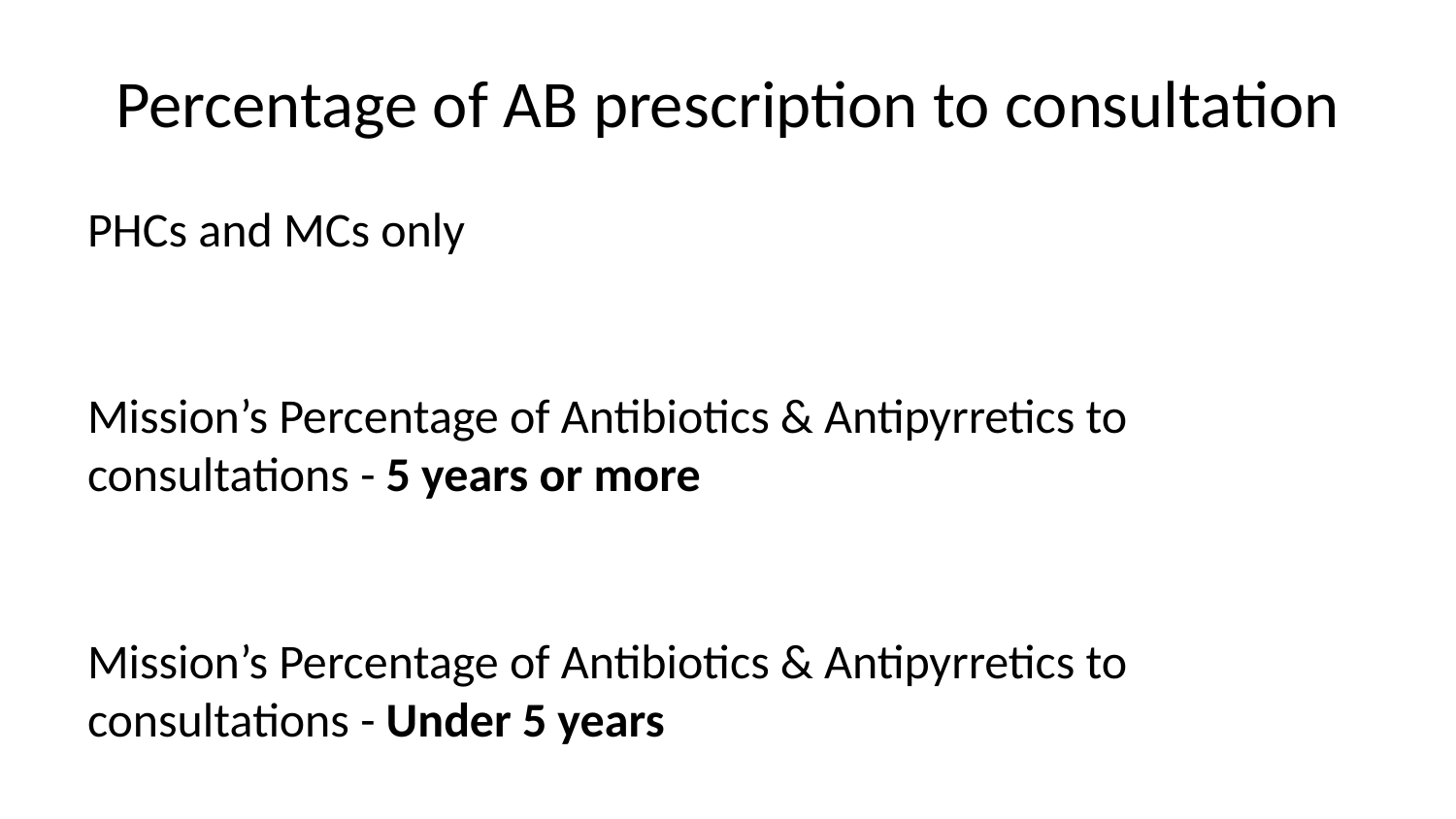

# Percentage of AB prescription to consultation
PHCs and MCs only

Mission’s Percentage of Antibiotics & Antipyrretics to consultations - 5 years or more

Mission’s Percentage of Antibiotics & Antipyrretics to consultations - Under 5 years

good ratio

good ratio

abnormal ratio - needs investigation

Abnoraml ratio - needs invistigations